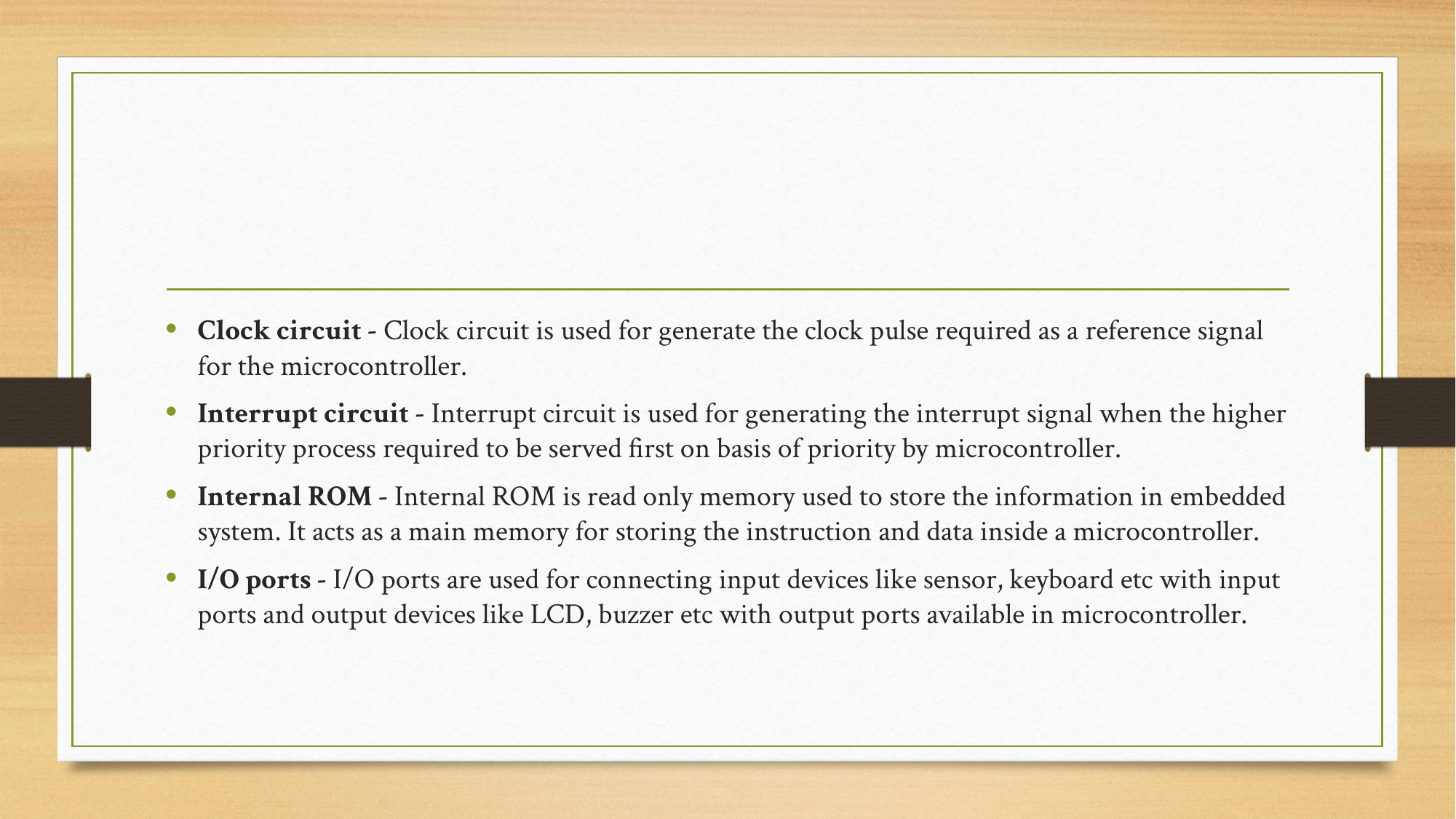

Clock circuit - Clock circuit is used for generate the clock pulse required as a reference signal for the microcontroller.
Interrupt circuit - Interrupt circuit is used for generating the interrupt signal when the higher priority process required to be served first on basis of priority by microcontroller.
Internal ROM - Internal ROM is read only memory used to store the information in embedded system. It acts as a main memory for storing the instruction and data inside a microcontroller.
I/O ports - I/O ports are used for connecting input devices like sensor, keyboard etc with input ports and output devices like LCD, buzzer etc with output ports available in microcontroller.